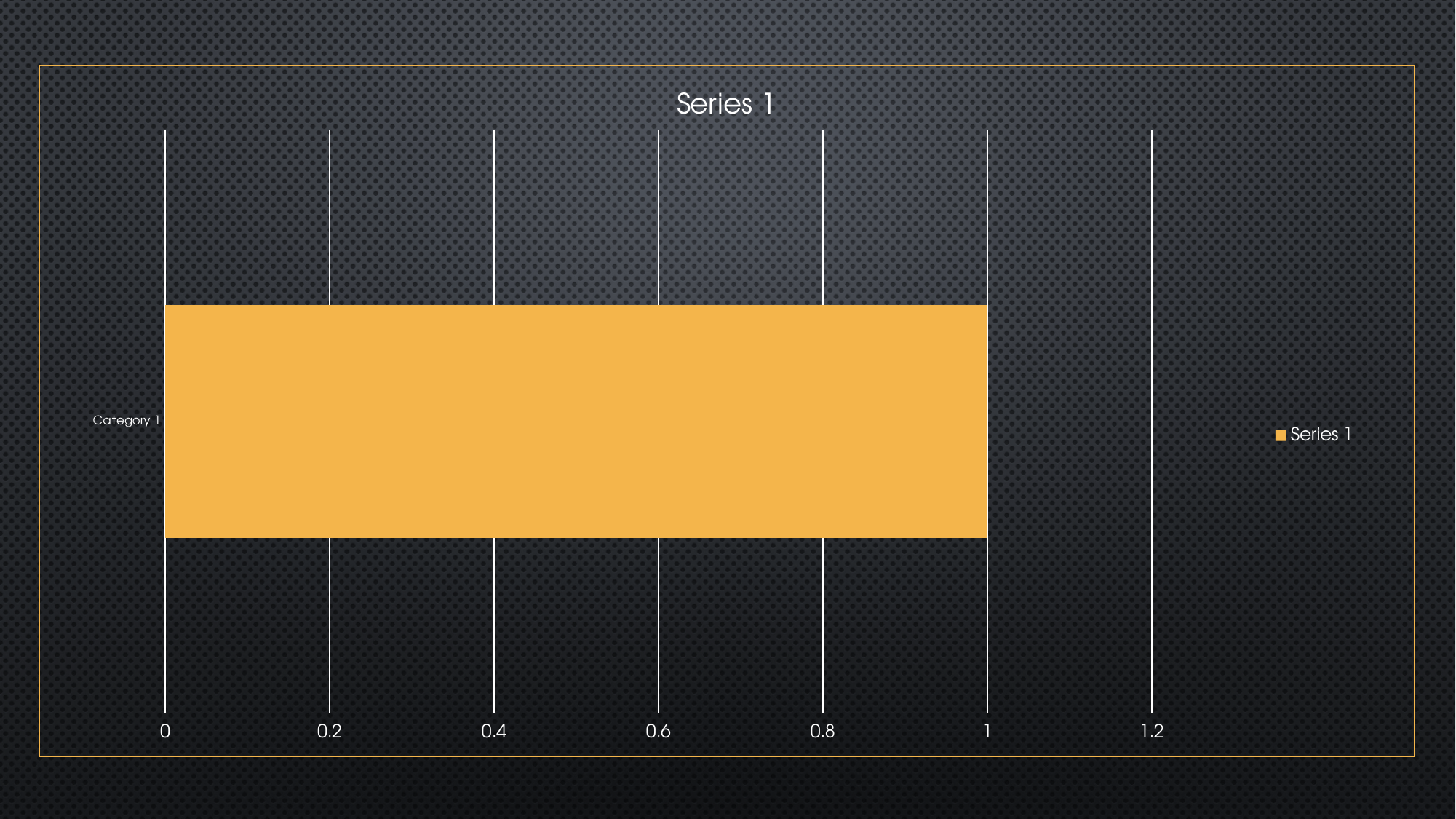

### Chart:

| Category | Series 1 |
|---|---|
| Category 1 | 1.0 |